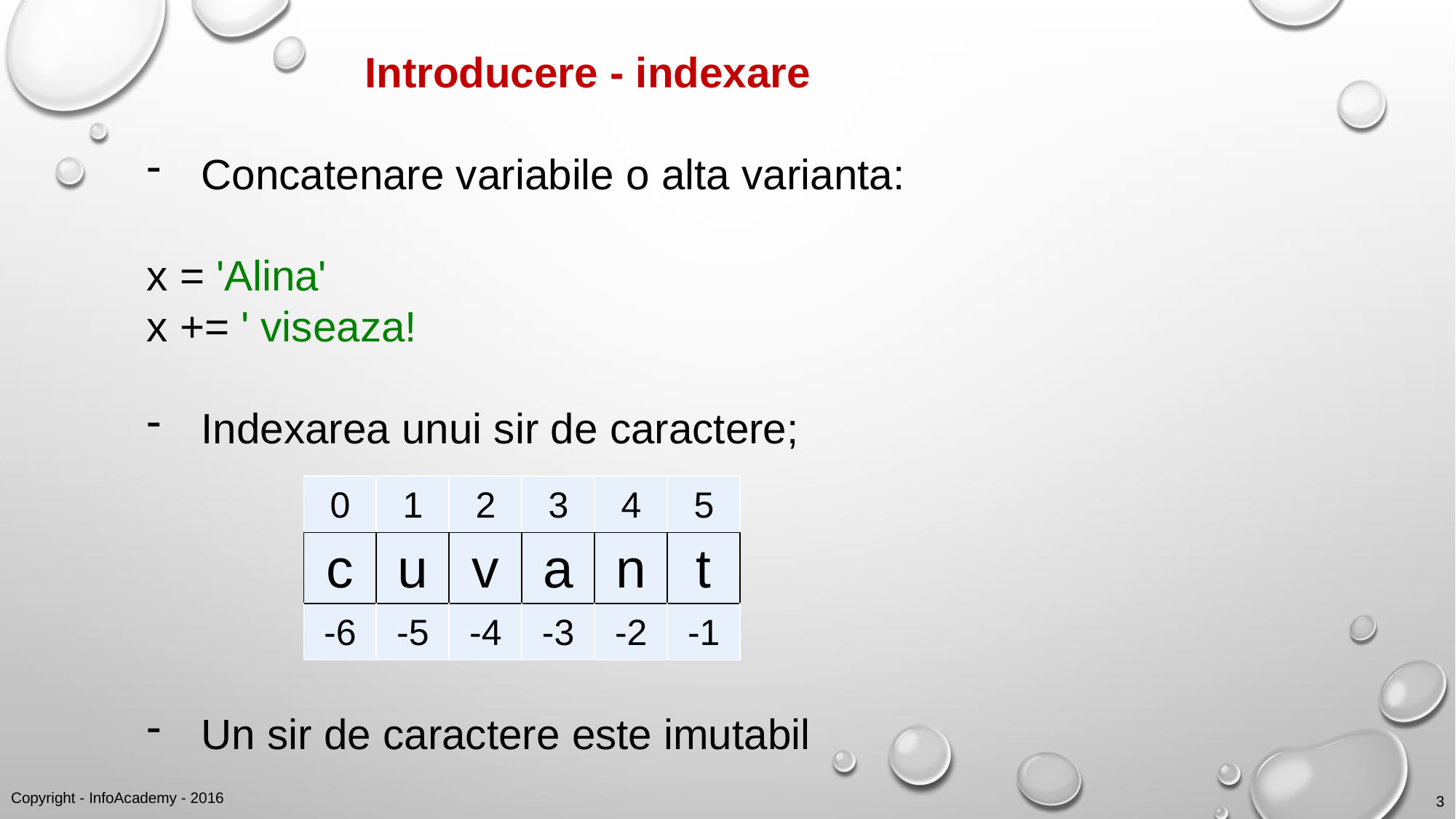

Introducere - indexare

Concatenare variabile o alta varianta:

x = 'Alina'
x += ' viseaza!

Indexarea unui sir de caractere;

Un sir de caractere este imutabil
| 0 | 1 | 2 | 3 | 4 | 5 |
| --- | --- | --- | --- | --- | --- |
| c | u | v | a | n | t |
| -6 | -5 | -4 | -3 | -2 | -1 |
Copyright - InfoAcademy - 2016
3